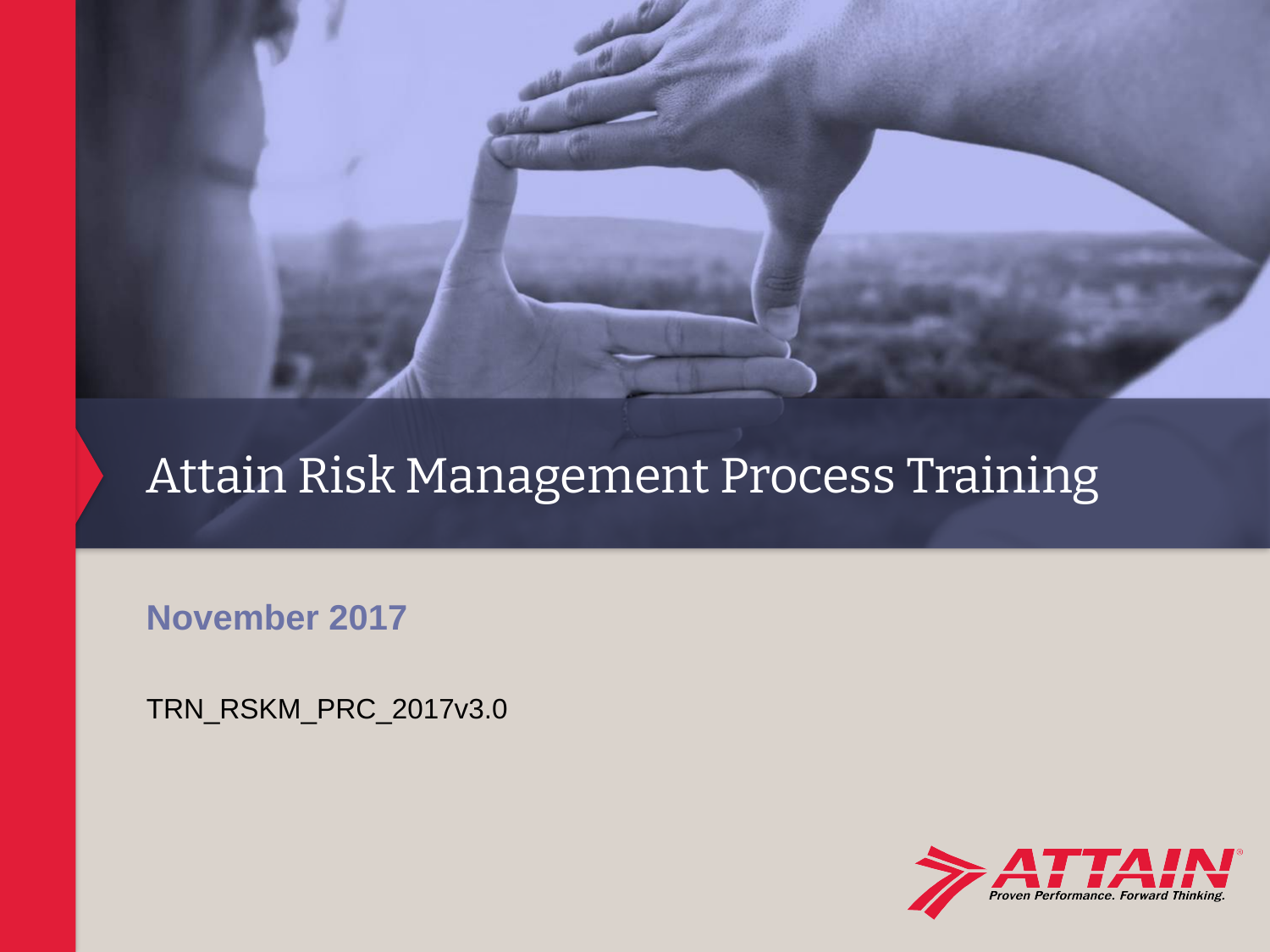

# Attain Risk Management Process Training
November 2017
TRN_RSKM_PRC_2017v3.0